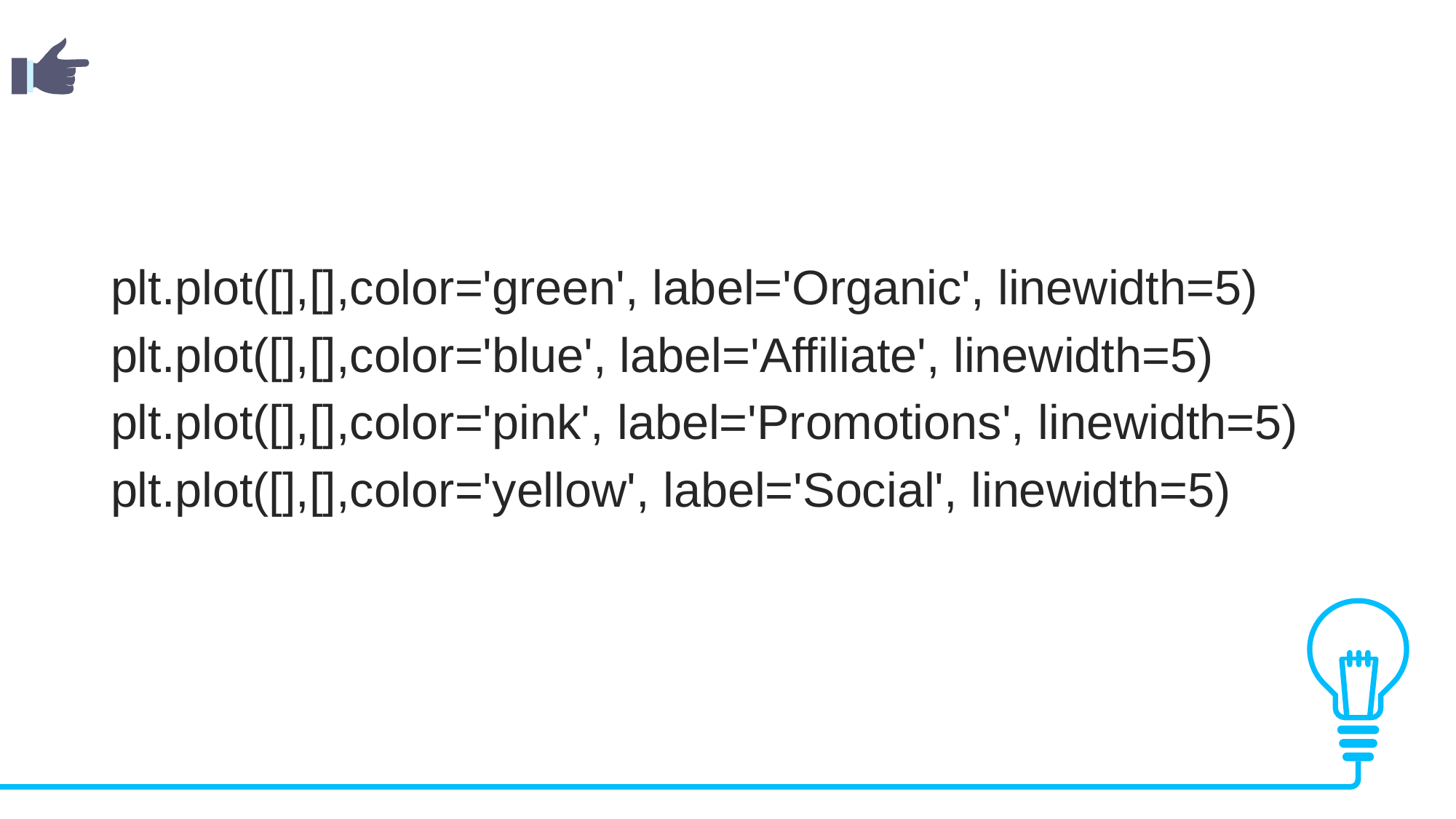

plt.plot([],[],color='green', label='Organic', linewidth=5)
plt.plot([],[],color='blue', label='Affiliate', linewidth=5)
plt.plot([],[],color='pink', label='Promotions', linewidth=5)
plt.plot([],[],color='yellow', label='Social', linewidth=5)